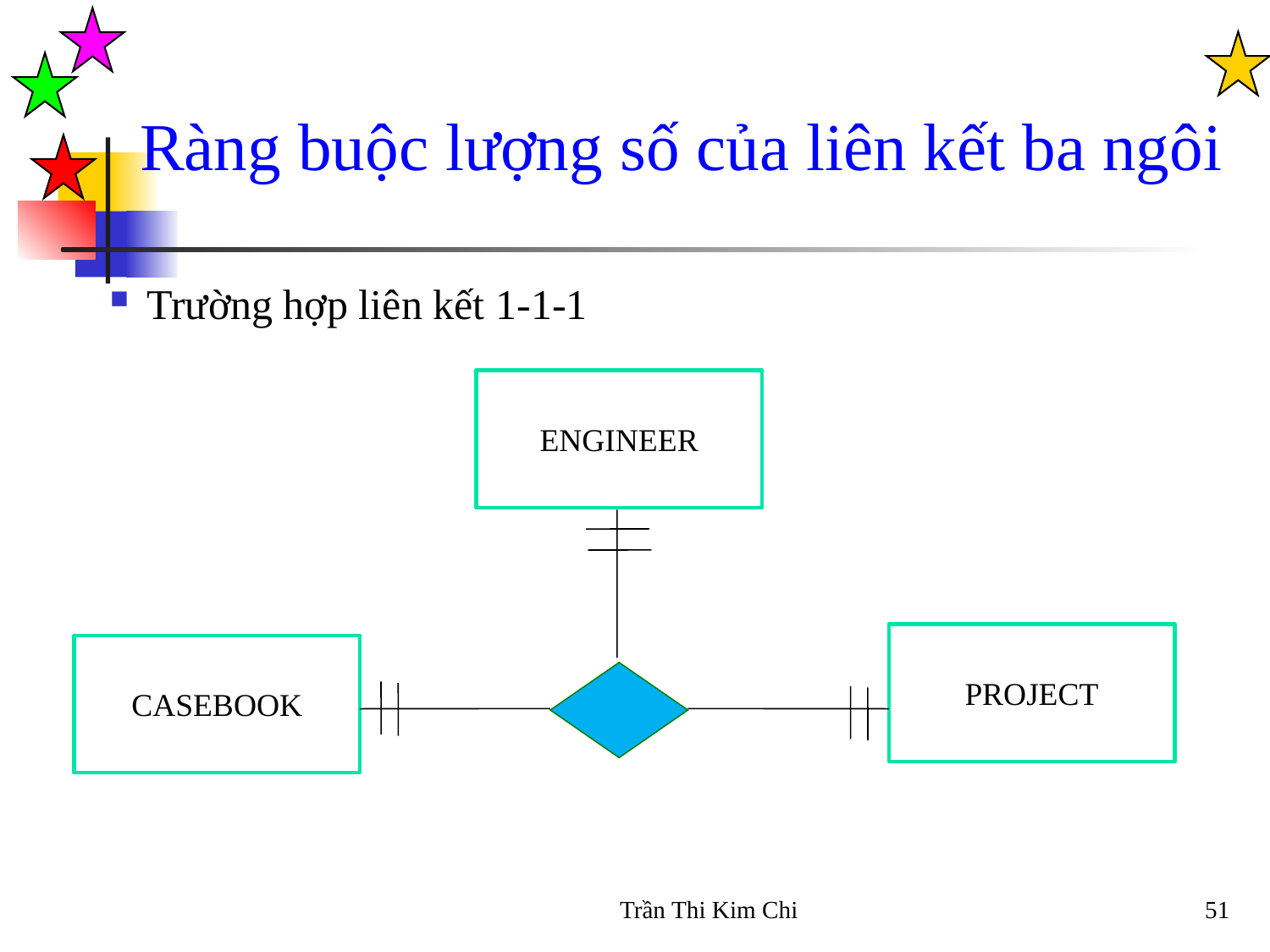

Ràng buộc lượng số của liên kết ba ngôi
Trường hợp liên kết 1-1-1
ENGINEER

PROJECT
CASEBOOK

Trần Thi Kim Chi
51